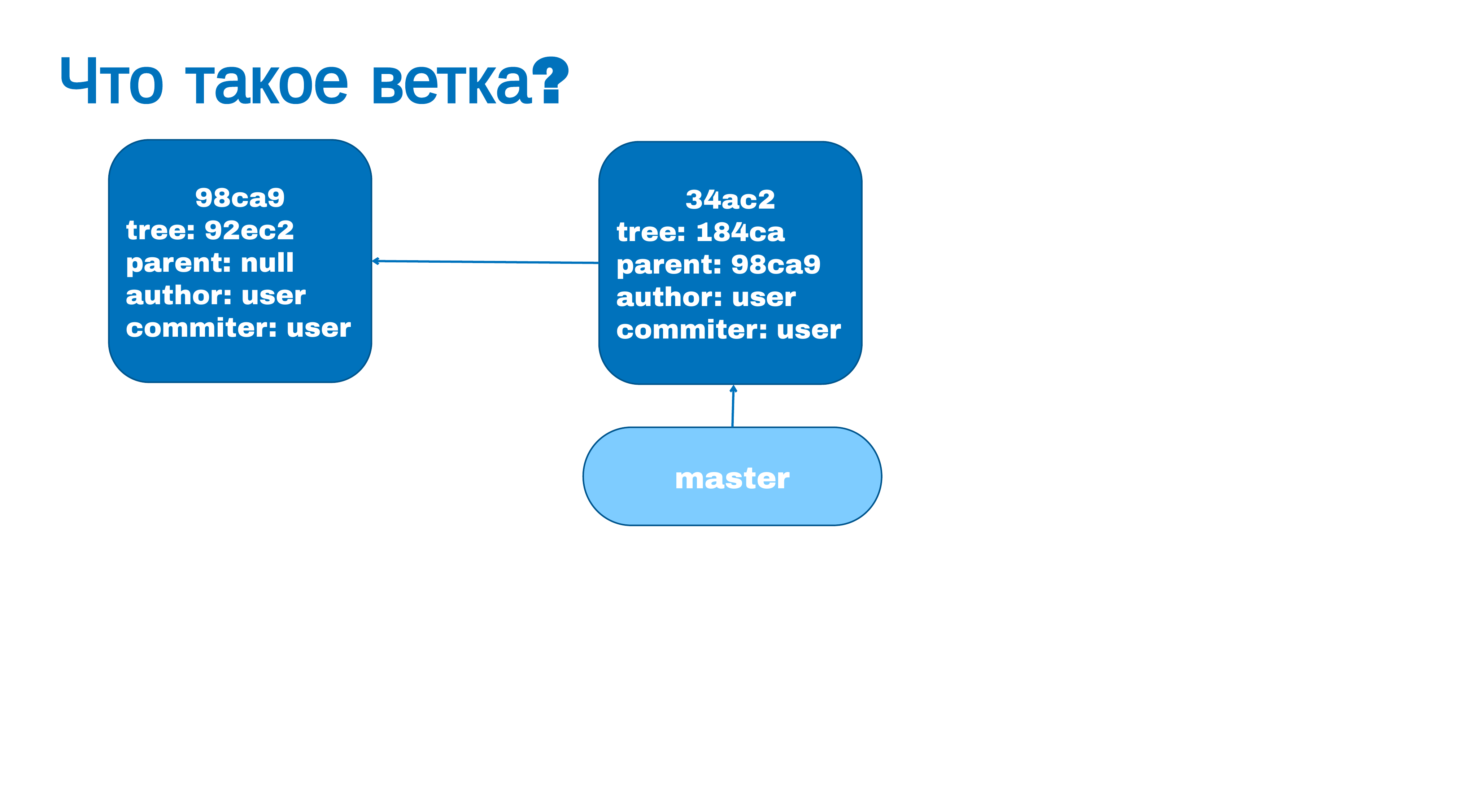

# Что такое ветка?
98ca9
tree: 92ec2
parent: null
author: user
commiter: user
34ac2
tree: 184ca
parent: 98ca9
author: user
commiter: user
master
19